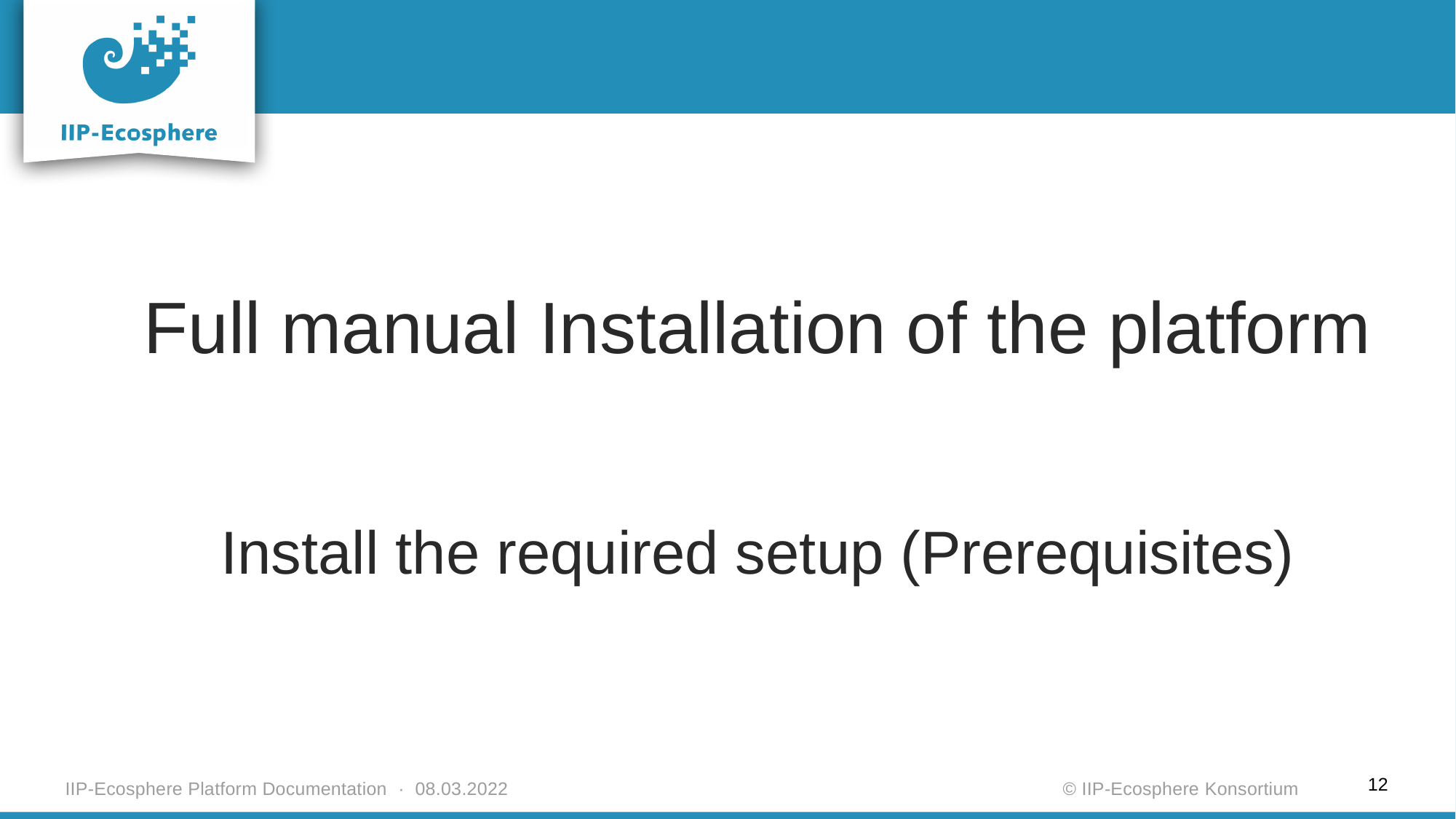

Full manual Installation of the platform

Install the required setup (Prerequisites)